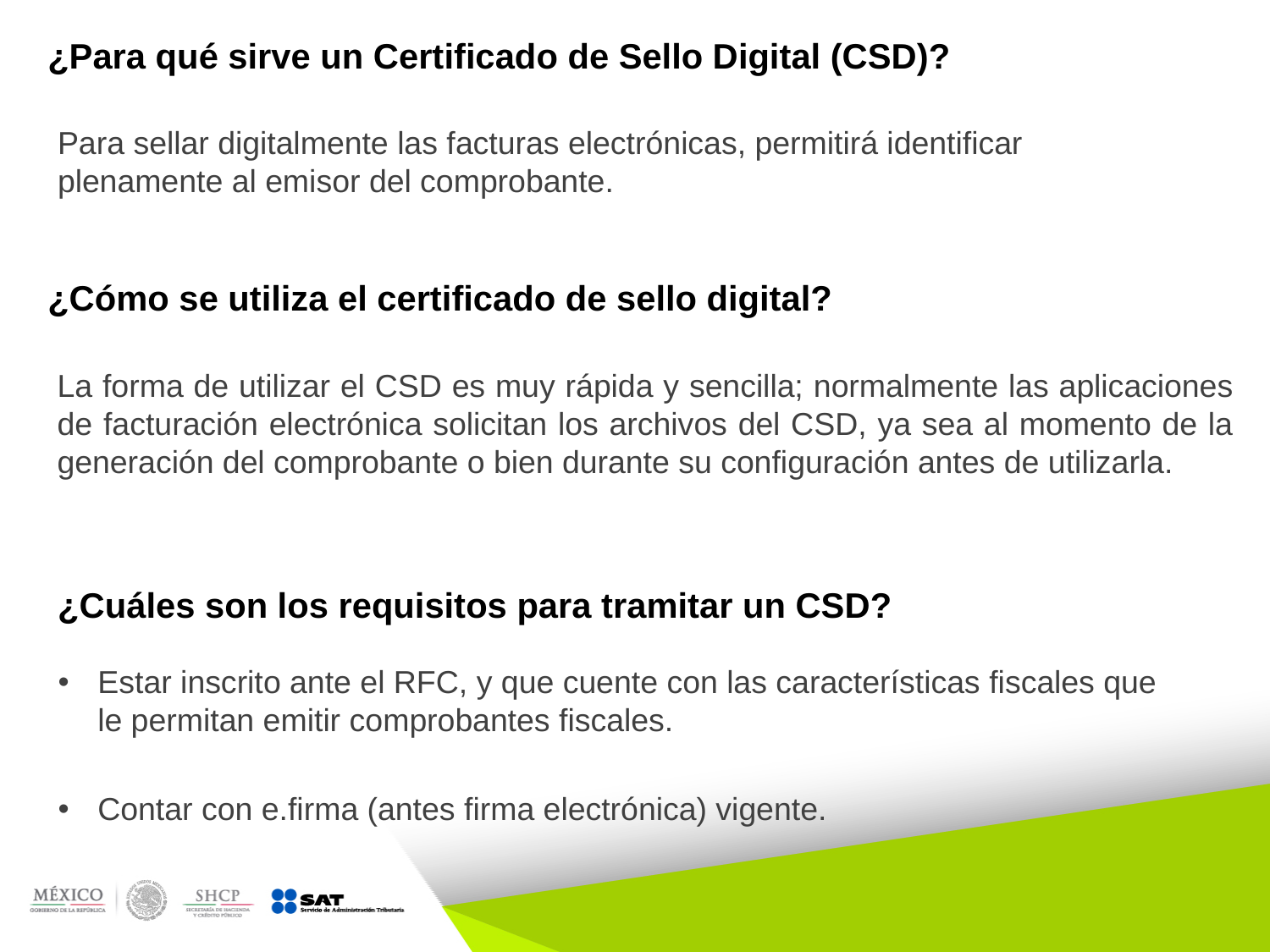

# ¿Para qué sirve un Certificado de Sello Digital (CSD)?
Para sellar digitalmente las facturas electrónicas, permitirá identificar plenamente al emisor del comprobante.

¿Cómo se utiliza el certificado de sello digital?
La forma de utilizar el CSD es muy rápida y sencilla; normalmente las aplicaciones de facturación electrónica solicitan los archivos del CSD, ya sea al momento de la generación del comprobante o bien durante su configuración antes de utilizarla.
¿Cuáles son los requisitos para tramitar un CSD?
Estar inscrito ante el RFC, y que cuente con las características fiscales que le permitan emitir comprobantes fiscales.

Contar con e.firma (antes firma electrónica) vigente.